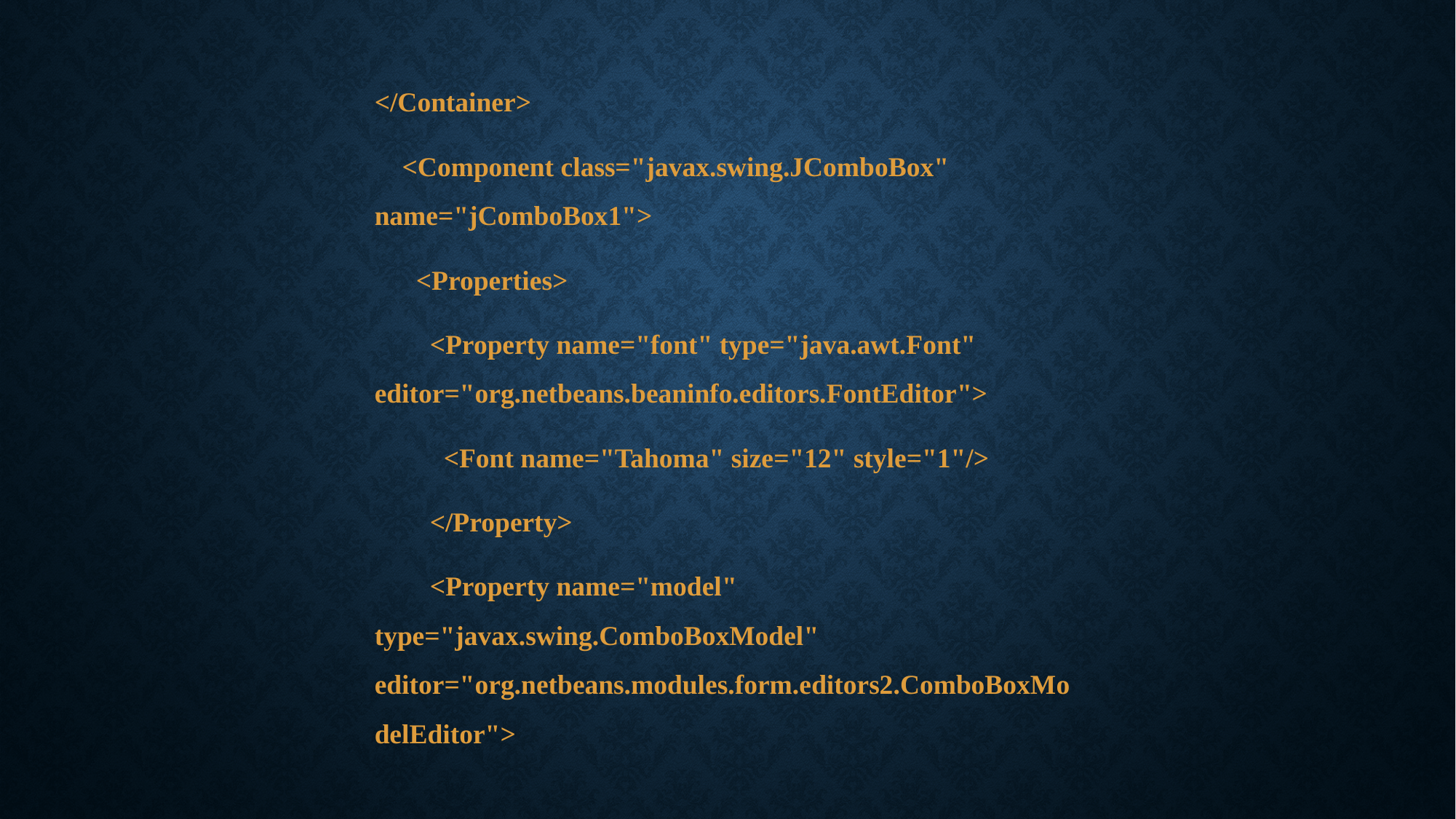

</Container>
    <Component class="javax.swing.JComboBox" name="jComboBox1">
      <Properties>
        <Property name="font" type="java.awt.Font" editor="org.netbeans.beaninfo.editors.FontEditor">
          <Font name="Tahoma" size="12" style="1"/>
        </Property>
        <Property name="model" type="javax.swing.ComboBoxModel" editor="org.netbeans.modules.form.editors2.ComboBoxModelEditor">